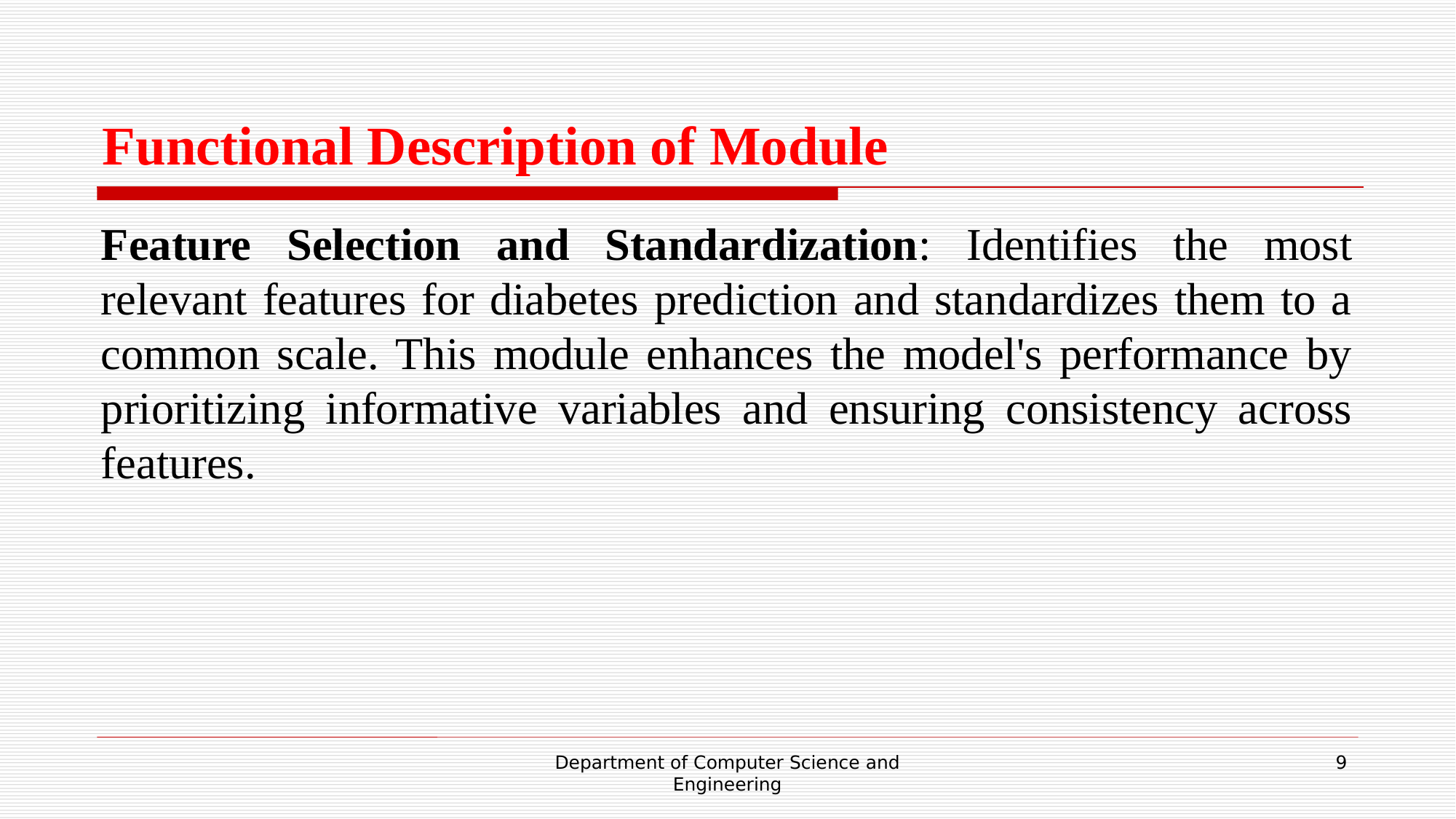

# Functional Description of Module
Feature Selection and Standardization: Identifies the most relevant features for diabetes prediction and standardizes them to a common scale. This module enhances the model's performance by prioritizing informative variables and ensuring consistency across features.

Department of Computer Science and Engineering
9